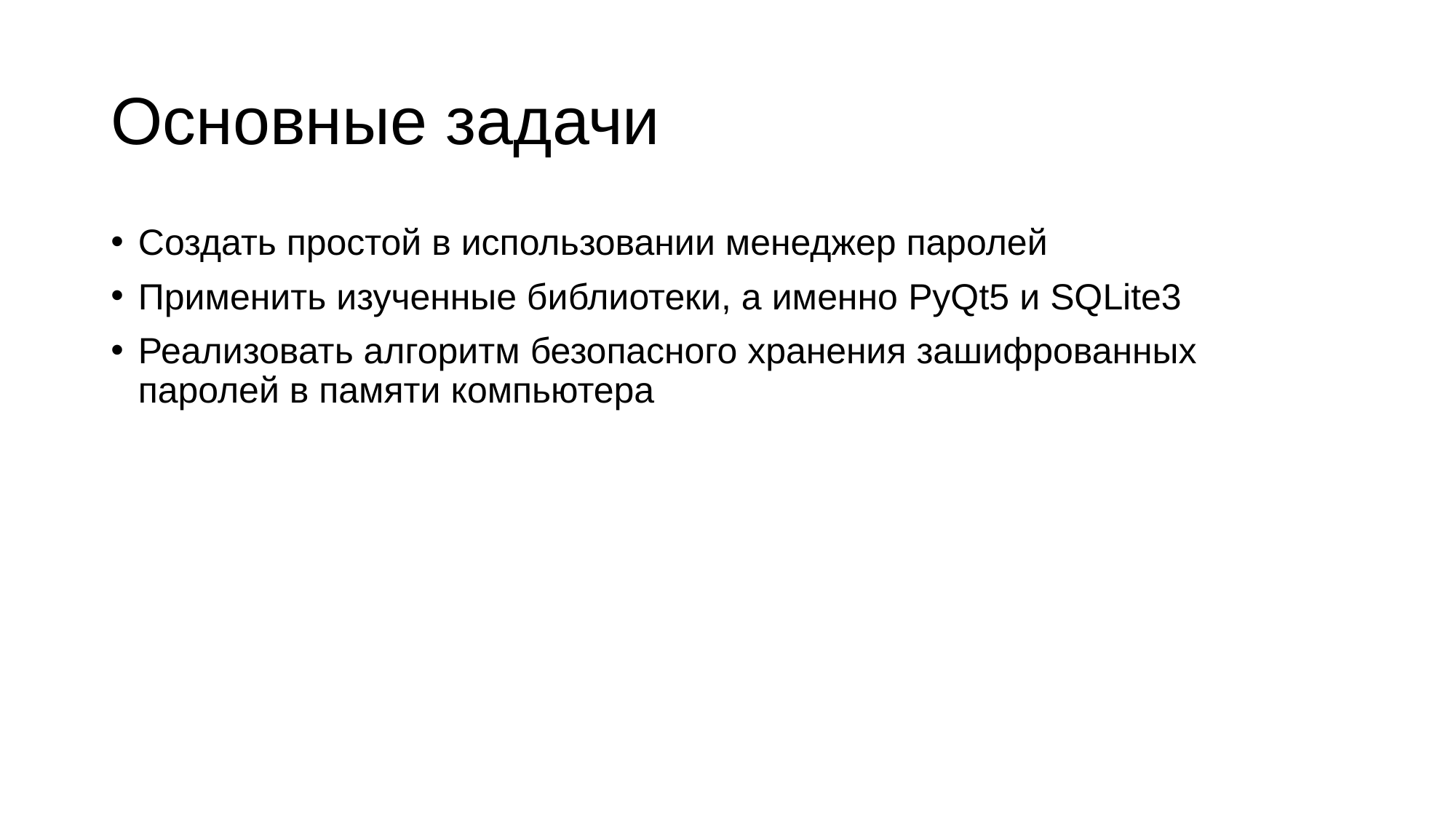

# Основные задачи
Создать простой в использовании менеджер паролей
Применить изученные библиотеки, а именно PyQt5 и SQLite3
Реализовать алгоритм безопасного хранения зашифрованных паролей в памяти компьютера